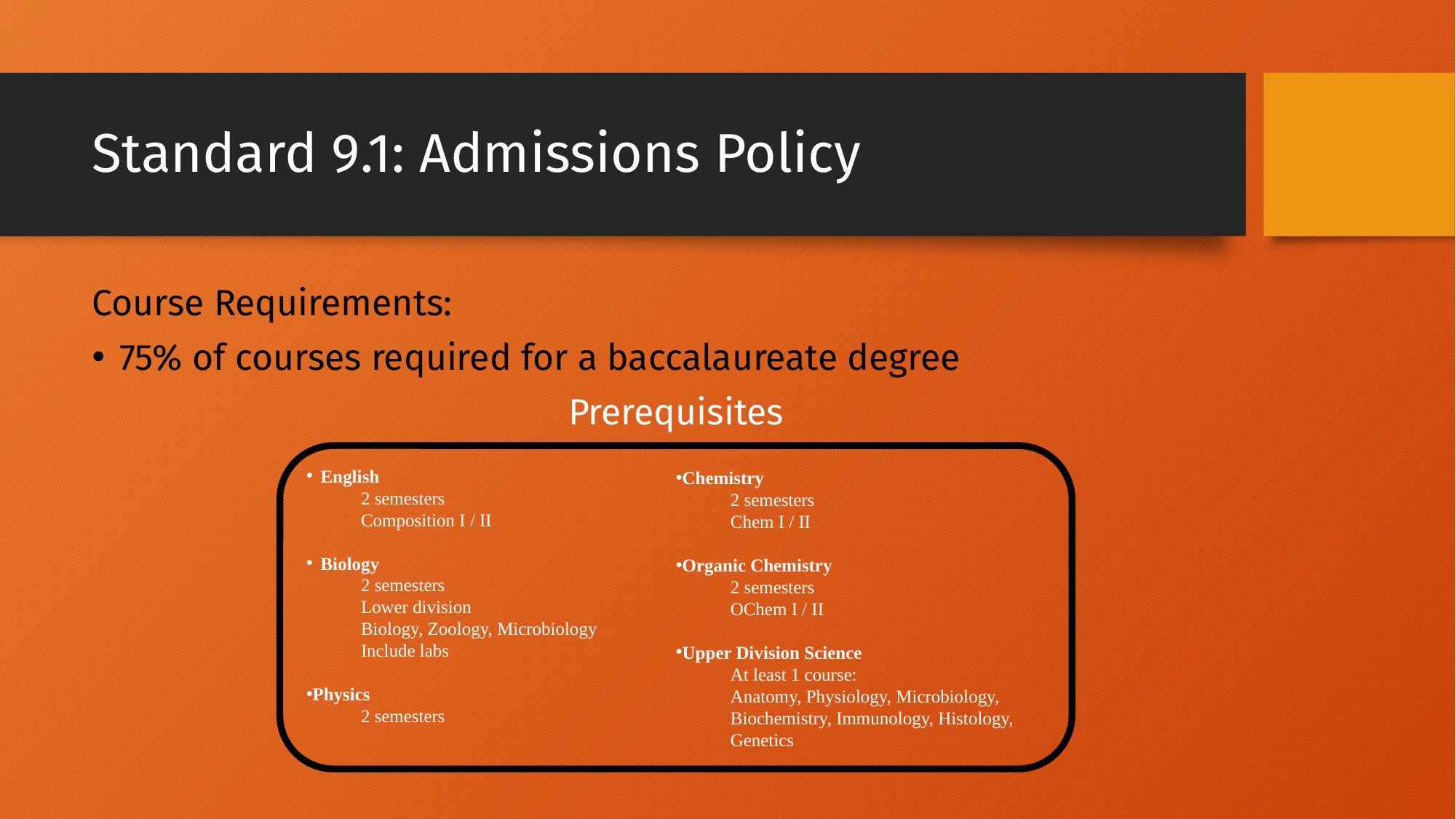

# Standard 9.1: Admissions Policy
Course Requirements:
75% of courses required for a baccalaureate degree
Prerequisites

English
2 semesters
Composition I / II

Biology
2 semesters
Lower division
Biology, Zoology, Microbiology
Include labs

Physics
2 semesters

Chemistry
2 semesters
Chem I / II

Organic Chemistry
2 semesters
OChem I / II

Upper Division Science
At least 1 course:
Anatomy, Physiology, Microbiology, Biochemistry, Immunology, Histology, Genetics